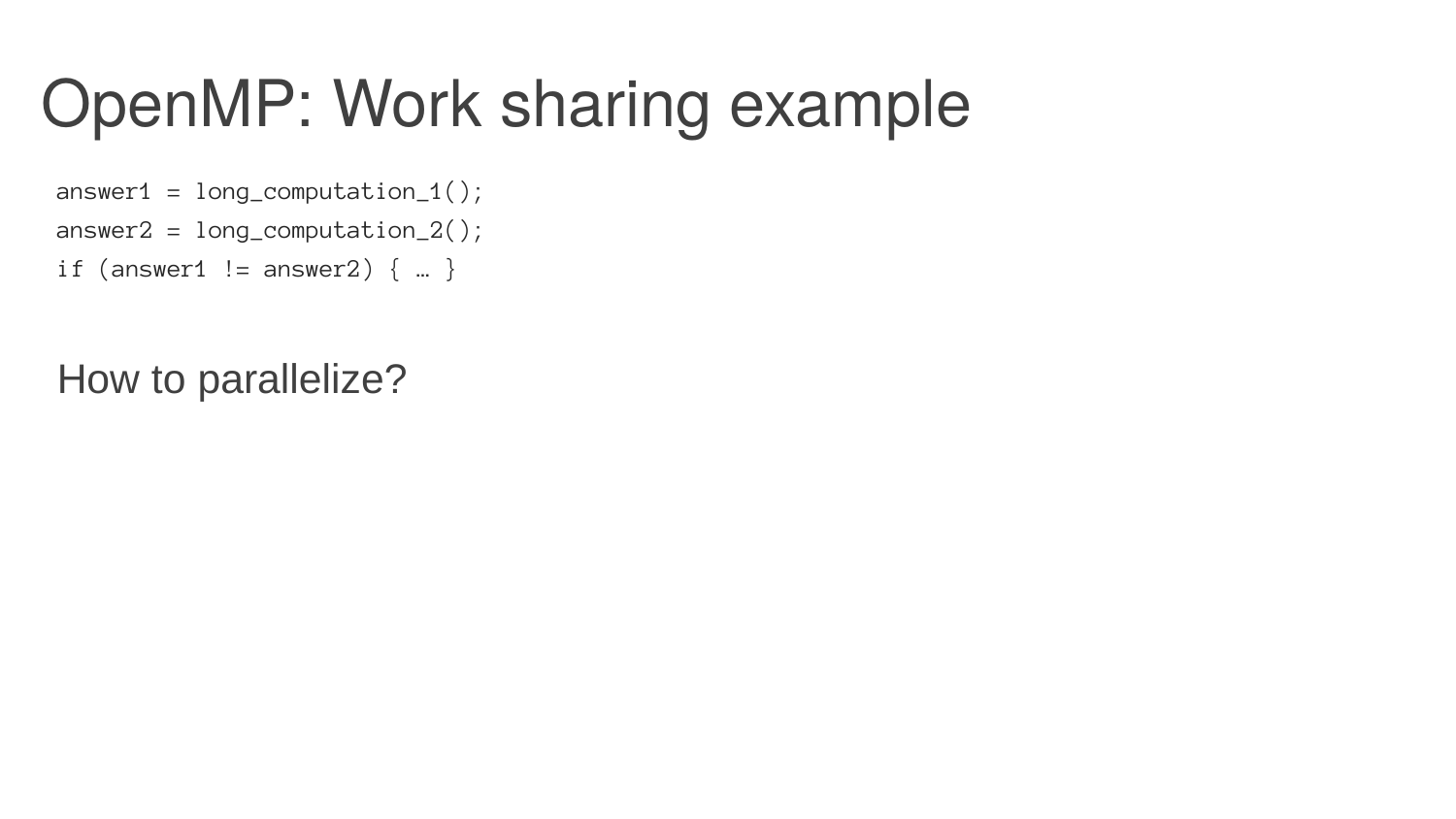

# OpenMP: Work sharing example
answer1 = long_computation_1();
answer2 = long_computation_2();
if (answer1 != answer2) { … }

How to parallelize?